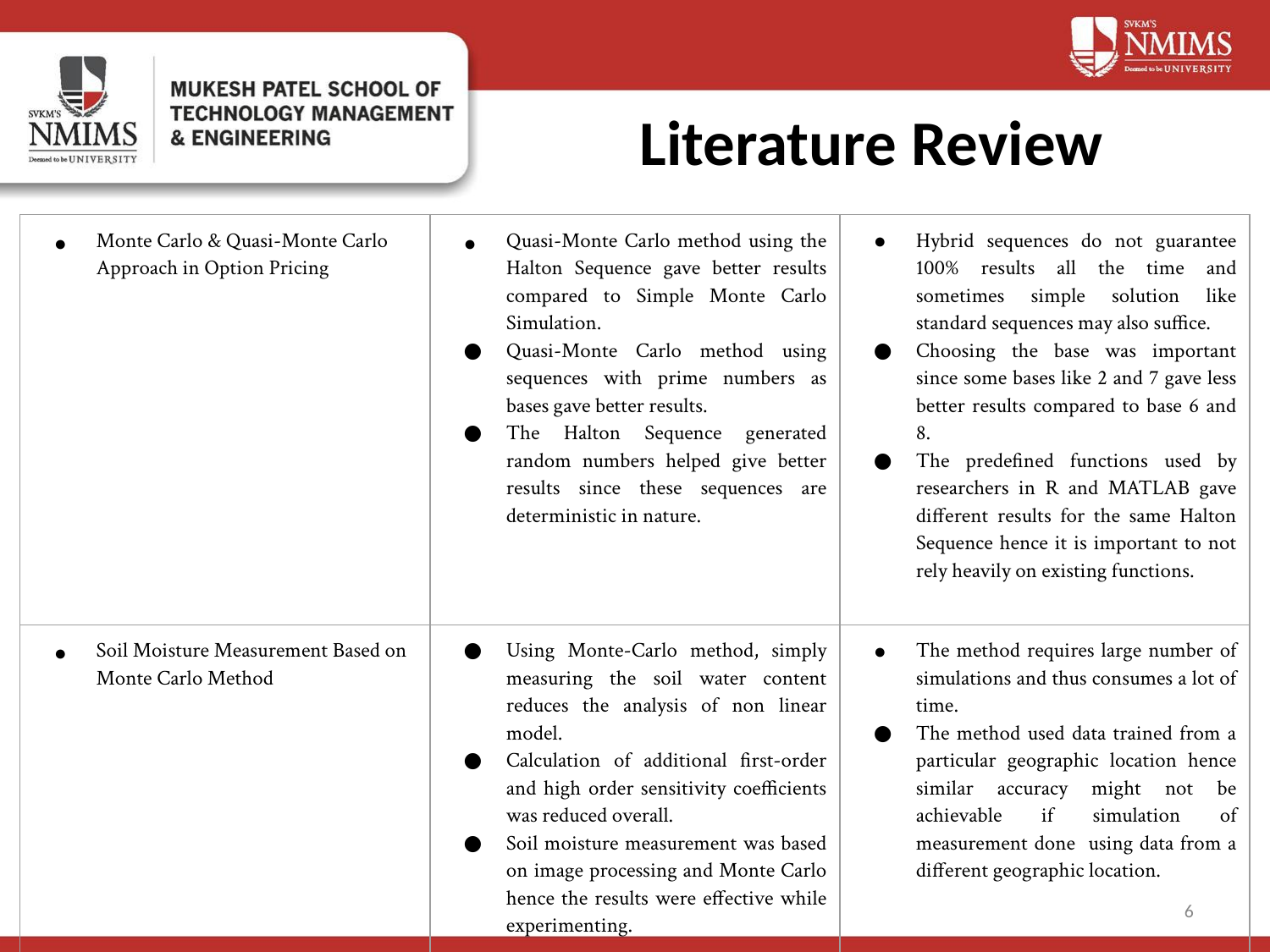

# Literature Review
| Monte Carlo & Quasi-Monte Carlo Approach in Option Pricing | Quasi-Monte Carlo method using the Halton Sequence gave better results compared to Simple Monte Carlo Simulation. Quasi-Monte Carlo method using sequences with prime numbers as bases gave better results. The Halton Sequence generated random numbers helped give better results since these sequences are deterministic in nature. | Hybrid sequences do not guarantee 100% results all the time and sometimes simple solution like standard sequences may also suffice. Choosing the base was important since some bases like 2 and 7 gave less better results compared to base 6 and 8. The predefined functions used by researchers in R and MATLAB gave different results for the same Halton Sequence hence it is important to not rely heavily on existing functions. |
| --- | --- | --- |
| Soil Moisture Measurement Based on Monte Carlo Method | Using Monte-Carlo method, simply measuring the soil water content reduces the analysis of non linear model. Calculation of additional first-order and high order sensitivity coefficients was reduced overall. Soil moisture measurement was based on image processing and Monte Carlo hence the results were effective while experimenting. | The method requires large number of simulations and thus consumes a lot of time. The method used data trained from a particular geographic location hence similar accuracy might not be achievable if simulation of measurement done using data from a different geographic location. |
6